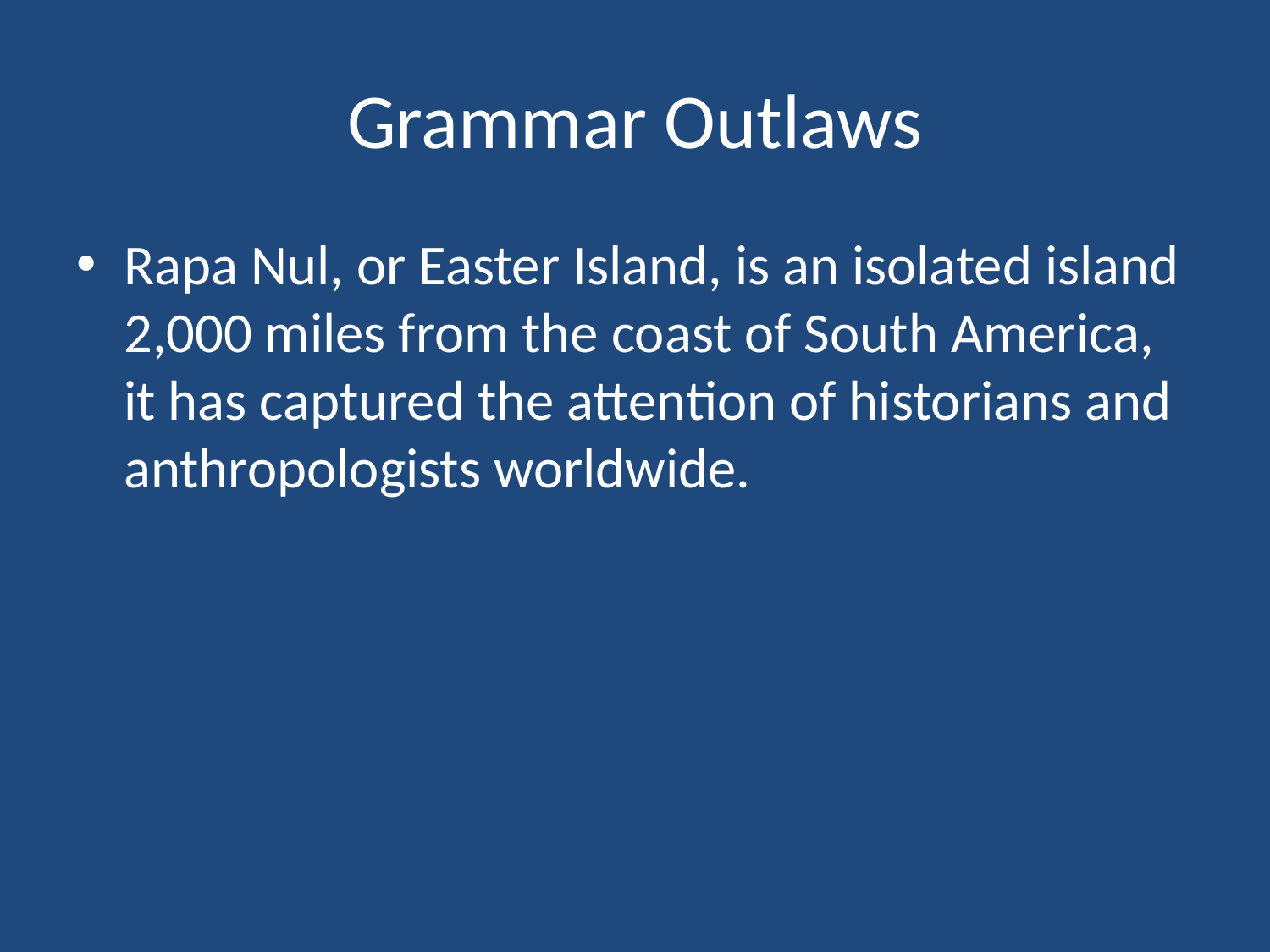

# Grammar Outlaws
Rapa Nul, or Easter Island, is an isolated island 2,000 miles from the coast of South America, it has captured the attention of historians and anthropologists worldwide.